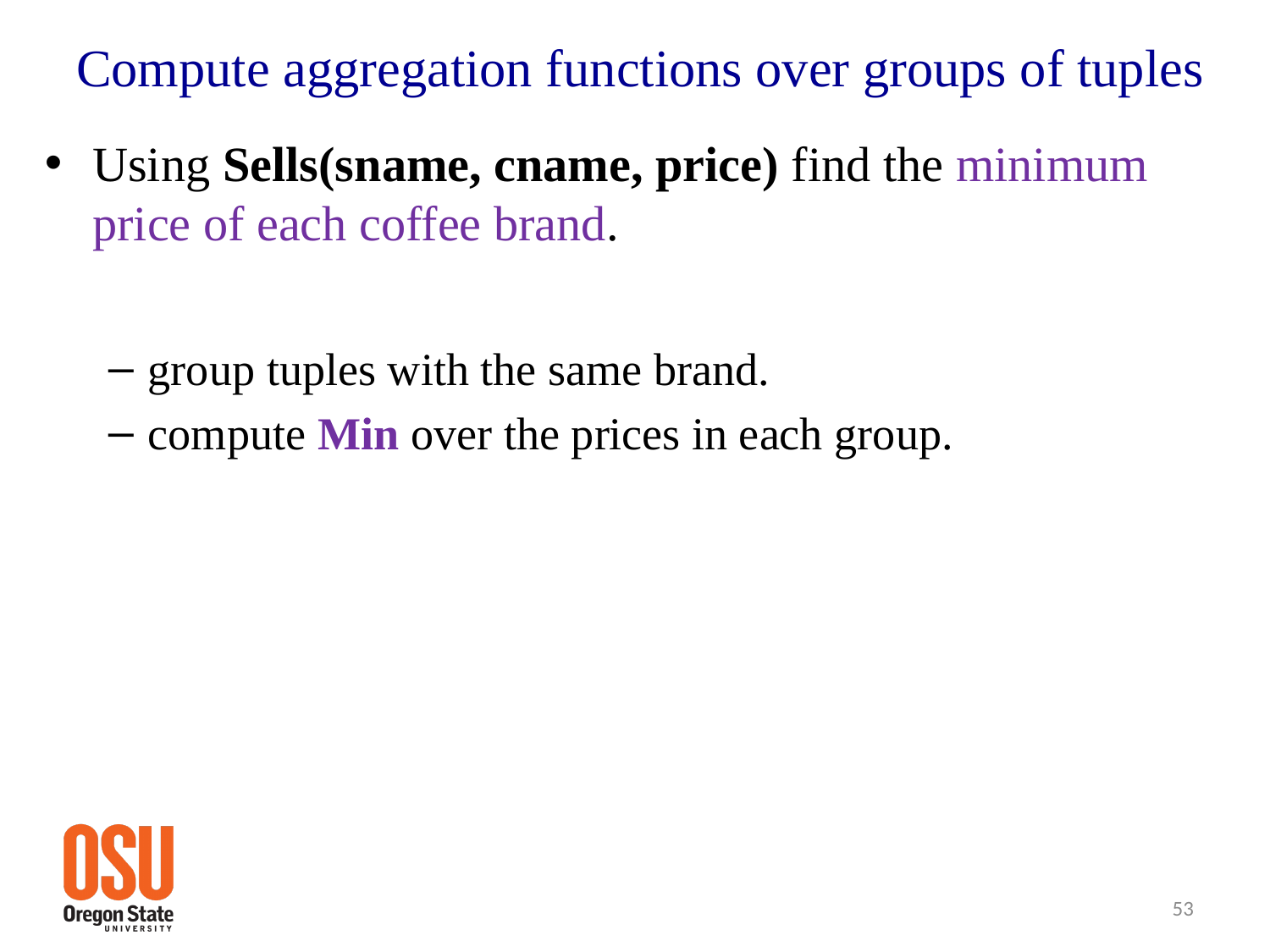

# Compute aggregation functions over groups of tuples
Using Sells(sname, cname, price) find the minimum price of each coffee brand.

group tuples with the same brand.
compute Min over the prices in each group.
53